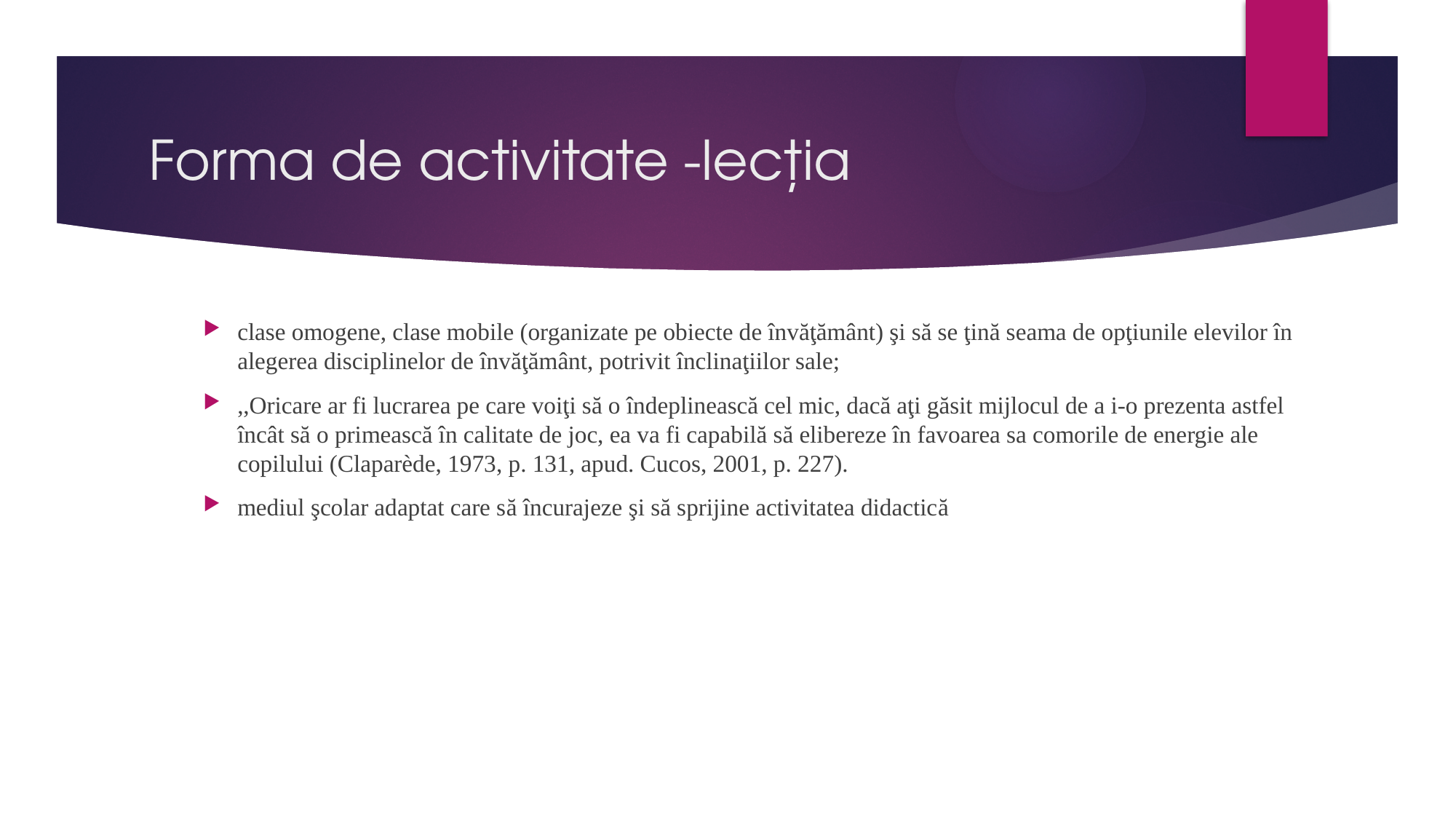

# Forma de activitate -lecţia
clase omogene, clase mobile (organizate pe obiecte de învăţământ) şi să se ţină seama de opţiunile elevilor în alegerea disciplinelor de învăţământ, potrivit înclinaţiilor sale;
,,Oricare ar fi lucrarea pe care voiţi să o îndeplinească cel mic, dacă aţi găsit mijlocul de a i-o prezenta astfel încât să o primească în calitate de joc, ea va fi capabilă să elibereze în favoarea sa comorile de energie ale copilului (Claparède, 1973, p. 131, apud. Cucos, 2001, p. 227).
mediul şcolar adaptat care să încurajeze şi să sprijine activitatea didactică